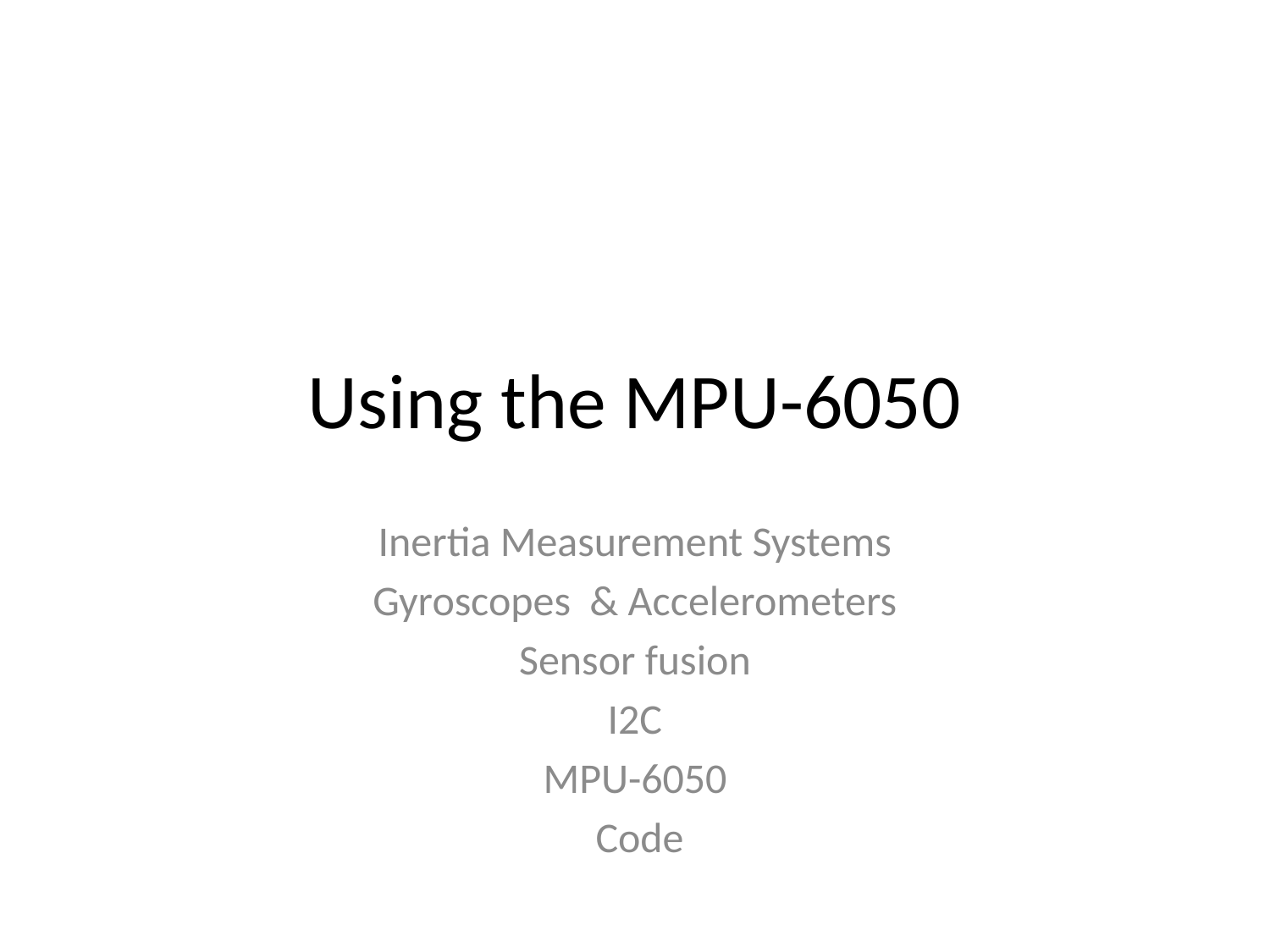

# Using the MPU-6050
Inertia Measurement Systems
Gyroscopes  & Accelerometers
Sensor fusion
I2C
MPU-6050
 Code